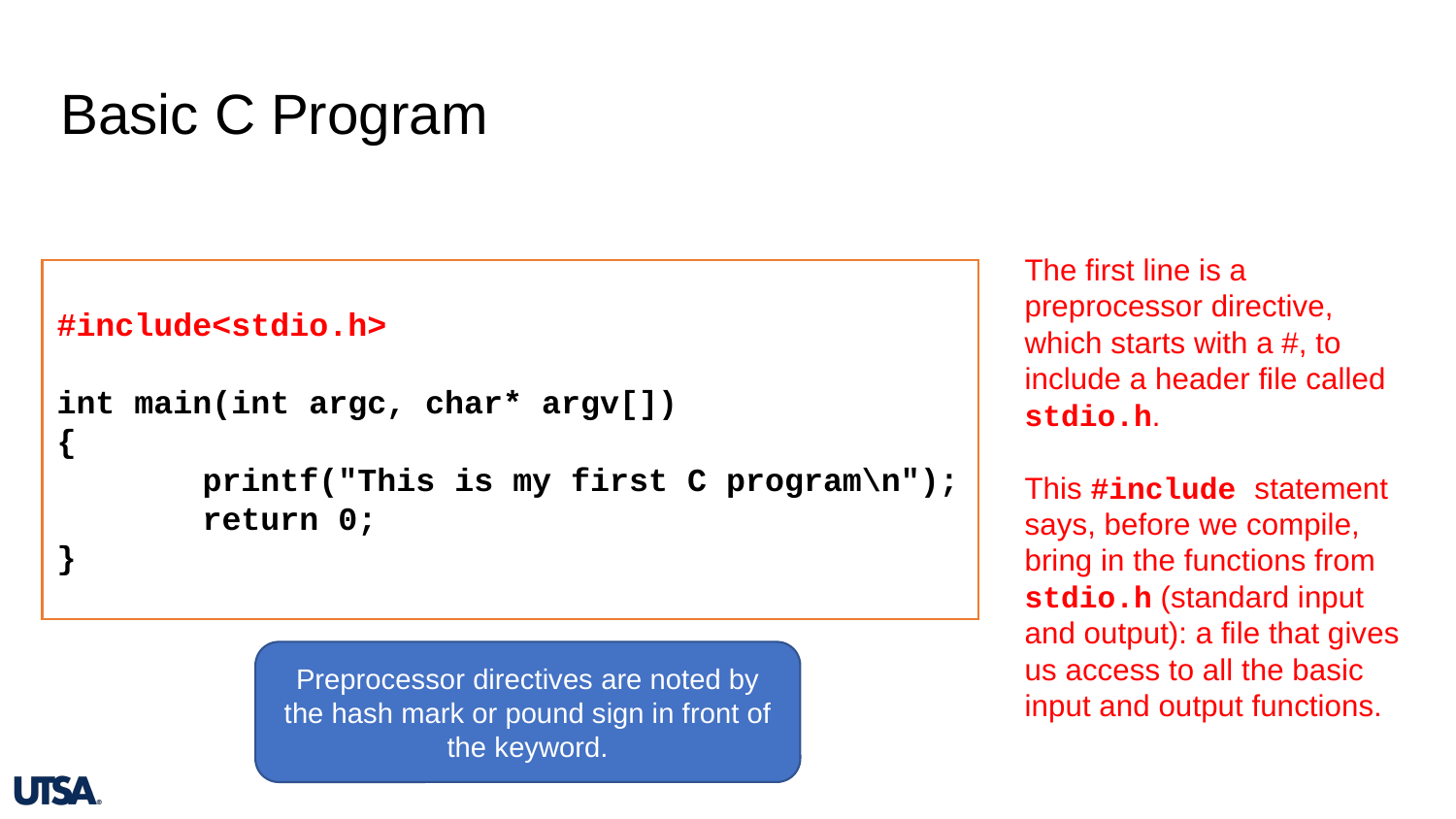

# Basic C Program
The first line is a preprocessor directive, which starts with a #, to include a header file called stdio.h.

This #include statement says, before we compile, bring in the functions from stdio.h (standard input and output): a file that gives us access to all the basic input and output functions.
#include<stdio.h>

int main(int argc, char* argv[])
{
	printf("This is my first C program\n");
	return 0;
}
Preprocessor directives are noted by the hash mark or pound sign in front of the keyword.